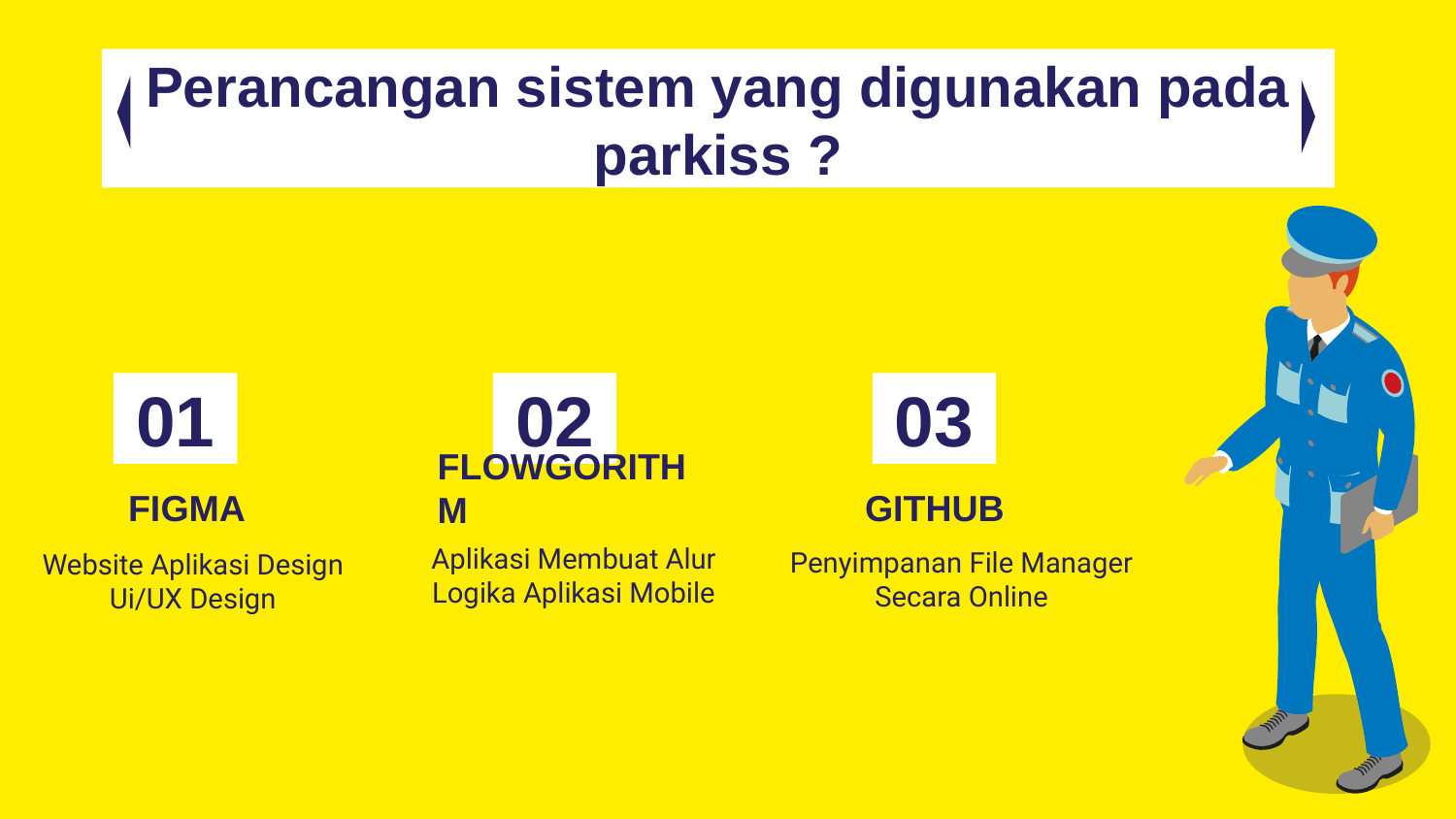

Perancangan sistem yang digunakan pada parkiss ?

# 01
02
03
FIGMA
GITHUB
FLOWGORITHM
Aplikasi Membuat Alur Logika Aplikasi Mobile
Penyimpanan File Manager
Secara Online
Website Aplikasi Design
Ui/UX Design